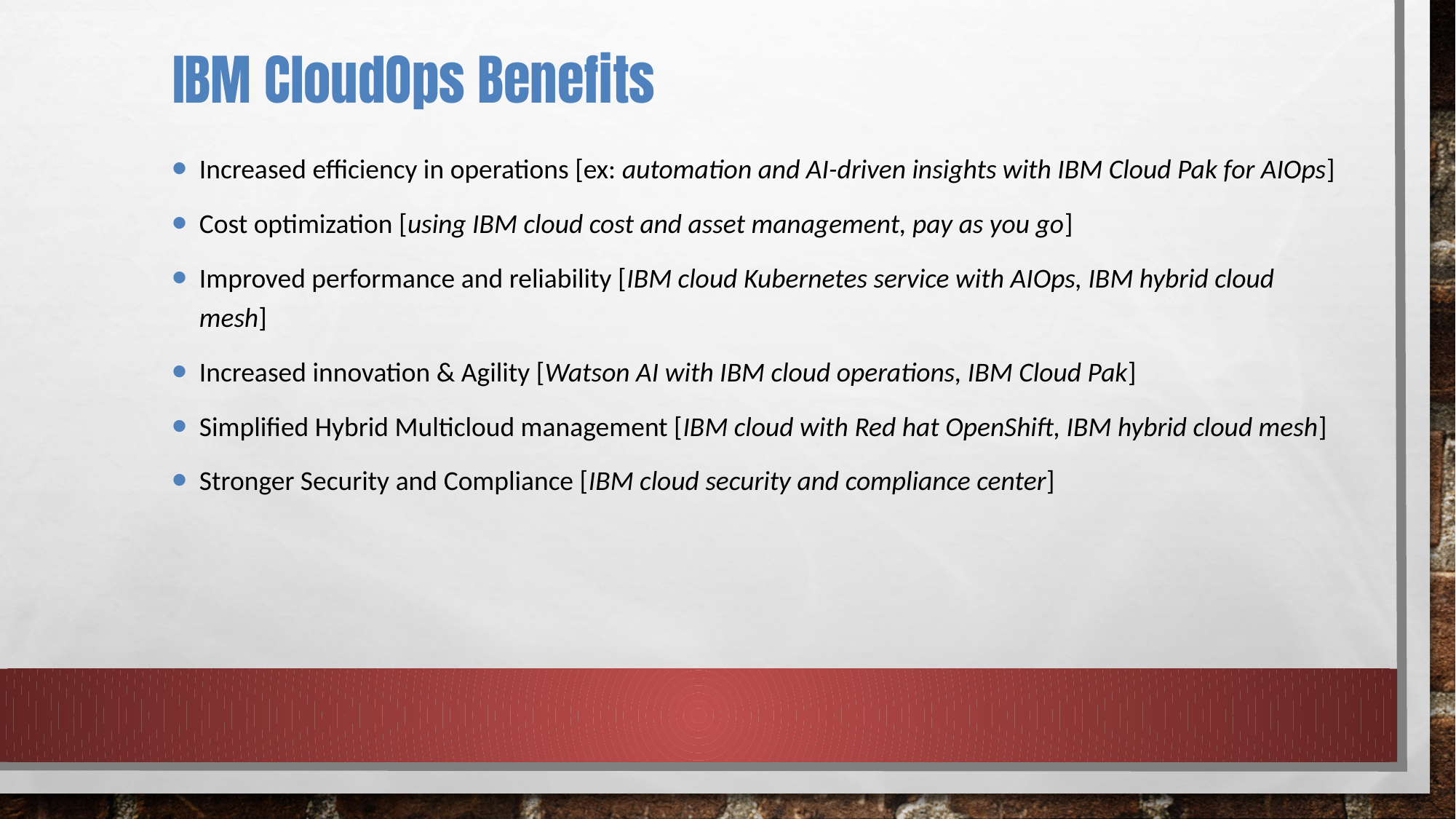

# IBM CloudOps Benefits
Increased efficiency in operations [ex: automation and AI-driven insights with IBM Cloud Pak for AIOps]
Cost optimization [using IBM cloud cost and asset management, pay as you go]
Improved performance and reliability [IBM cloud Kubernetes service with AIOps, IBM hybrid cloud mesh]
Increased innovation & Agility [Watson AI with IBM cloud operations, IBM Cloud Pak]
Simplified Hybrid Multicloud management [IBM cloud with Red hat OpenShift, IBM hybrid cloud mesh]
Stronger Security and Compliance [IBM cloud security and compliance center]